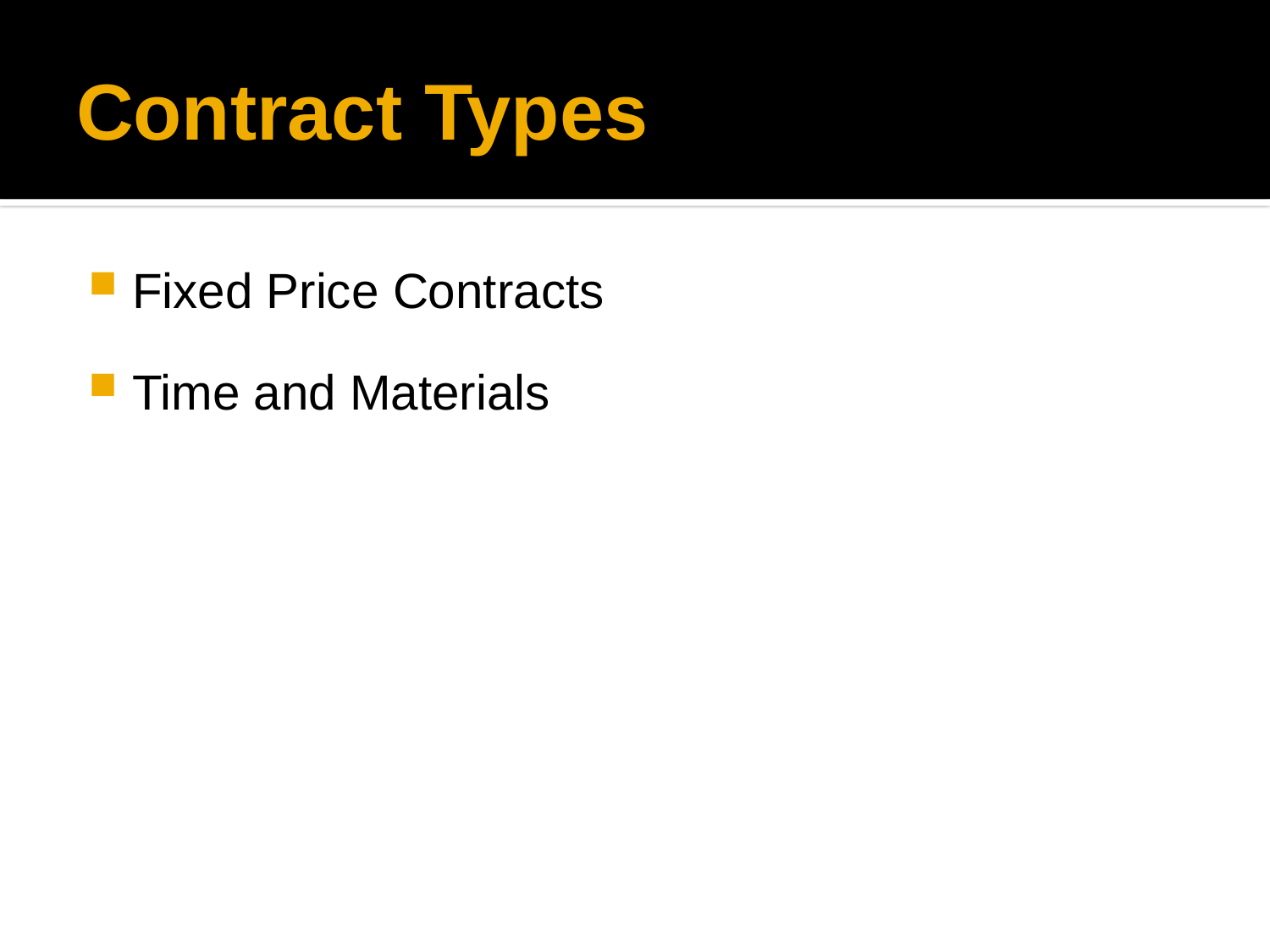

# Contract Types
Fixed Price Contracts
Time and Materials